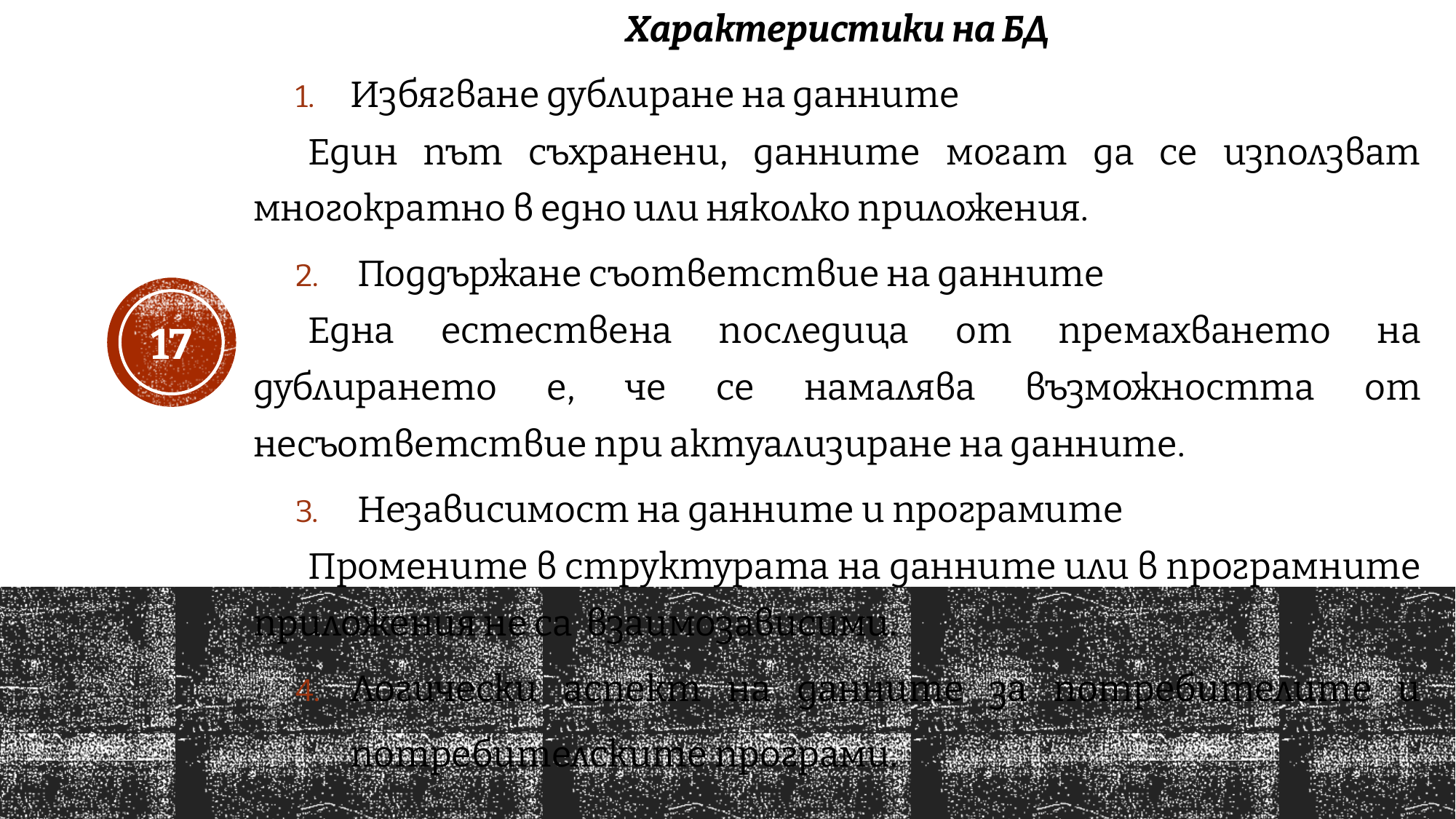

Характеристики на БД
Избягване дублиране на данните
Един път съхранени, данните могат да се използват многократно в едно или няколко приложения.
 Поддържане съответствие на данните
Една естествена последица от премахването на дублирането е, че се намалява възможността от несъответствие при актуализиране на данните.
 Независимост на данните и програмите
Промените в структурата на данните или в програмните приложения не са  взаимозависими.
Логически аспект на данните за потребителите и потребителските програми.
17